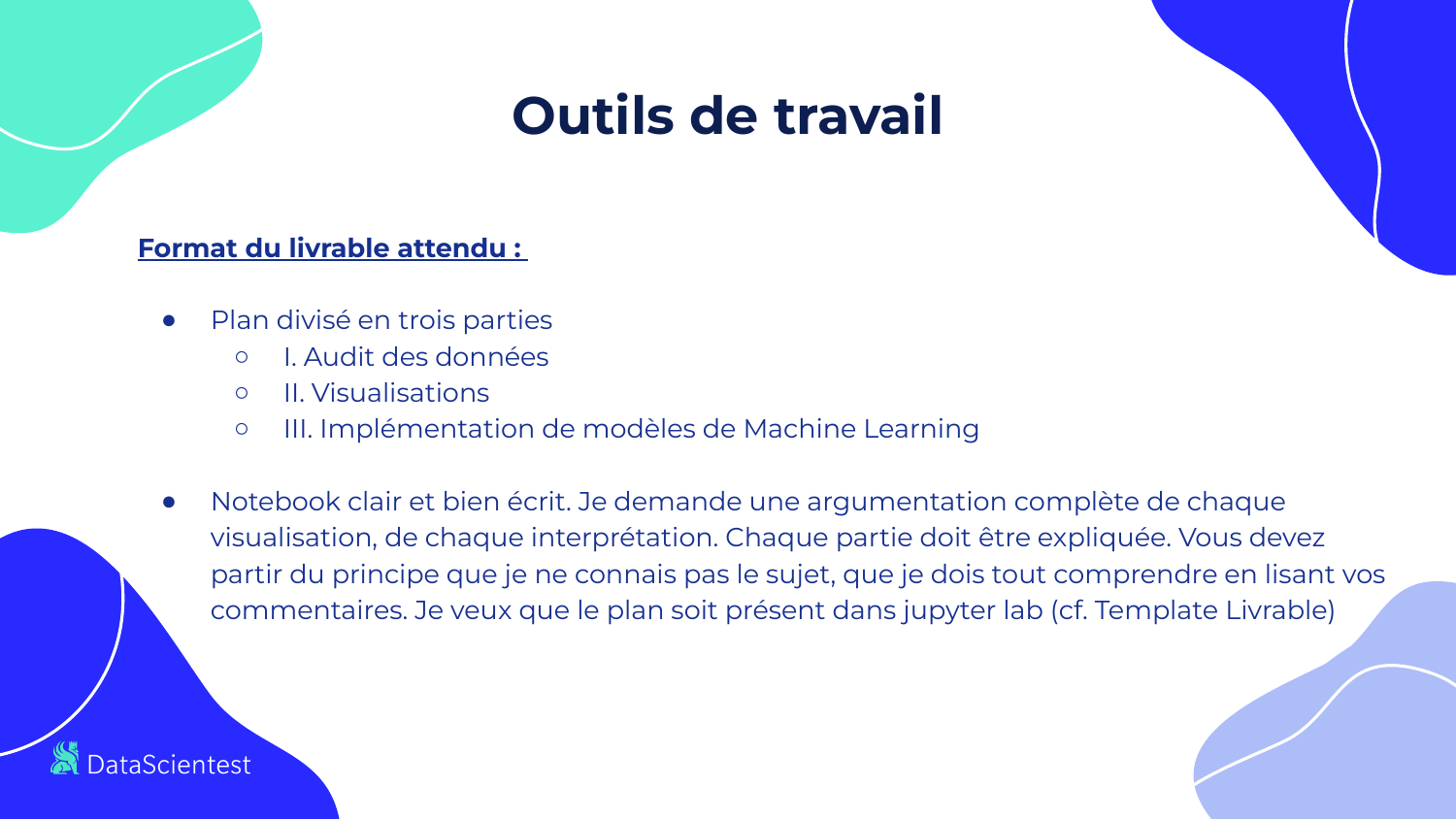

Outils de travail
Format du livrable attendu :

Plan divisé en trois parties
I. Audit des données
II. Visualisations
III. Implémentation de modèles de Machine Learning

Notebook clair et bien écrit. Je demande une argumentation complète de chaque visualisation, de chaque interprétation. Chaque partie doit être expliquée. Vous devez partir du principe que je ne connais pas le sujet, que je dois tout comprendre en lisant vos commentaires. Je veux que le plan soit présent dans jupyter lab (cf. Template Livrable)